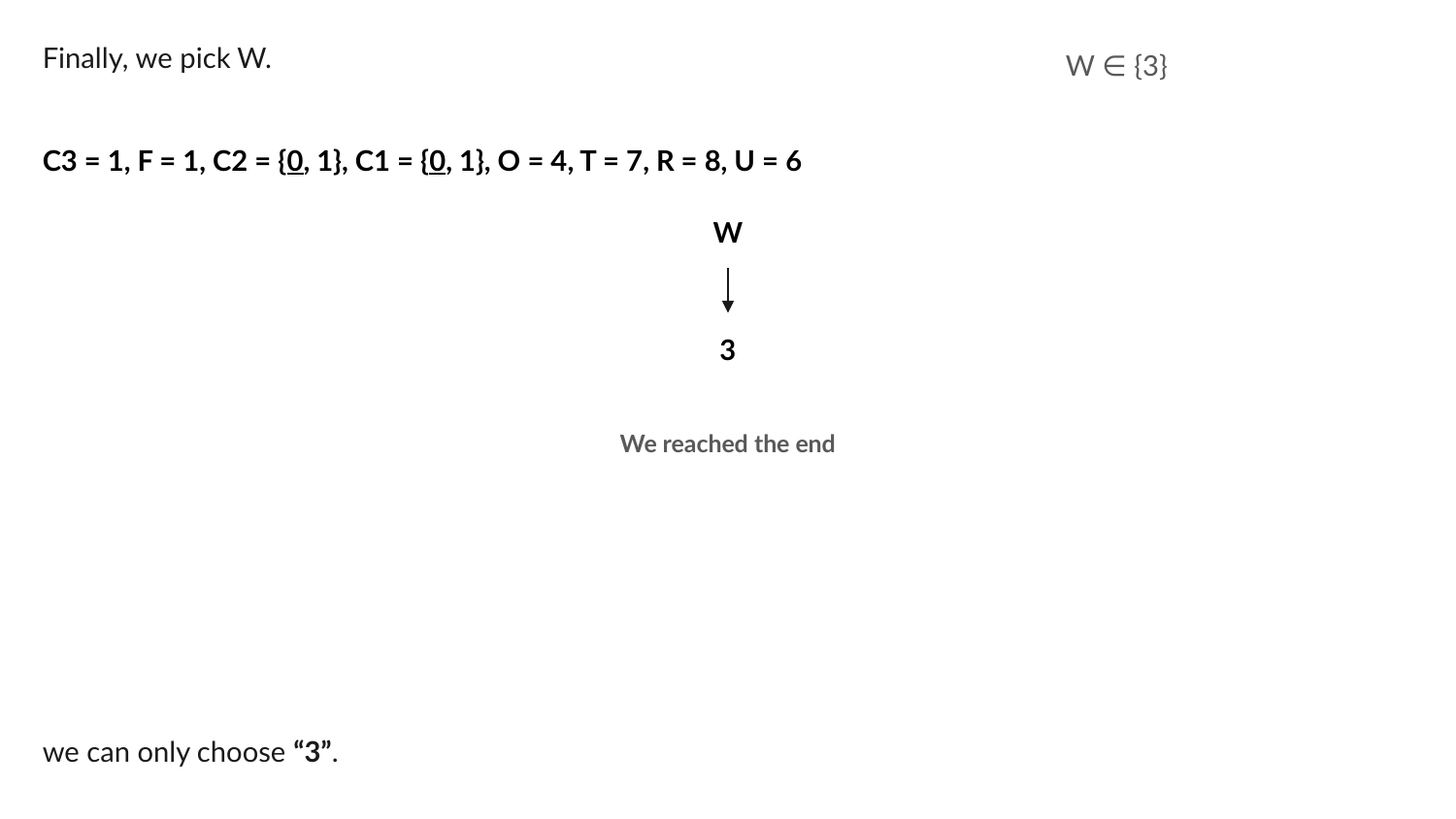

Finally, we pick W.
W ∈ {3}
C3 = 1, F = 1, C2 = {0, 1}, C1 = {0, 1}, O = 4, T = 7, R = 8, U = 6
W
3

We reached the end
we can only choose “3”.